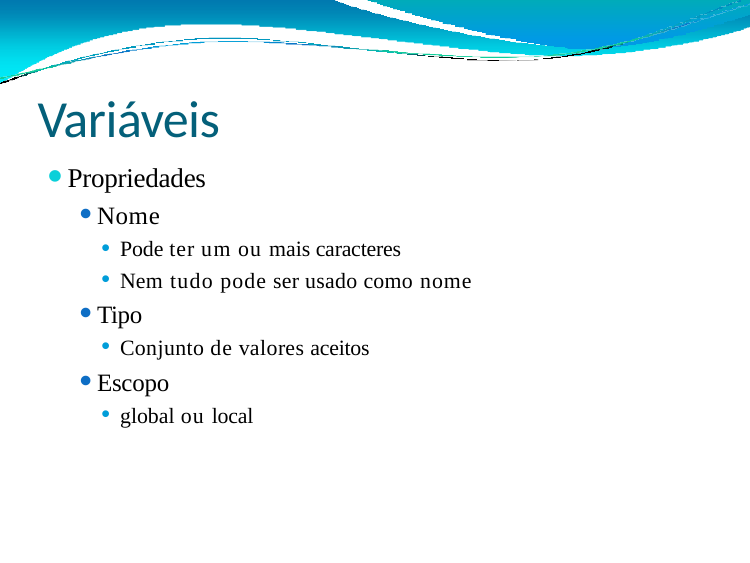

# Variáveis
Propriedades
Nome
Pode ter um ou mais caracteres
Nem tudo pode ser usado como nome
Tipo
Conjunto de valores aceitos
Escopo
global ou local